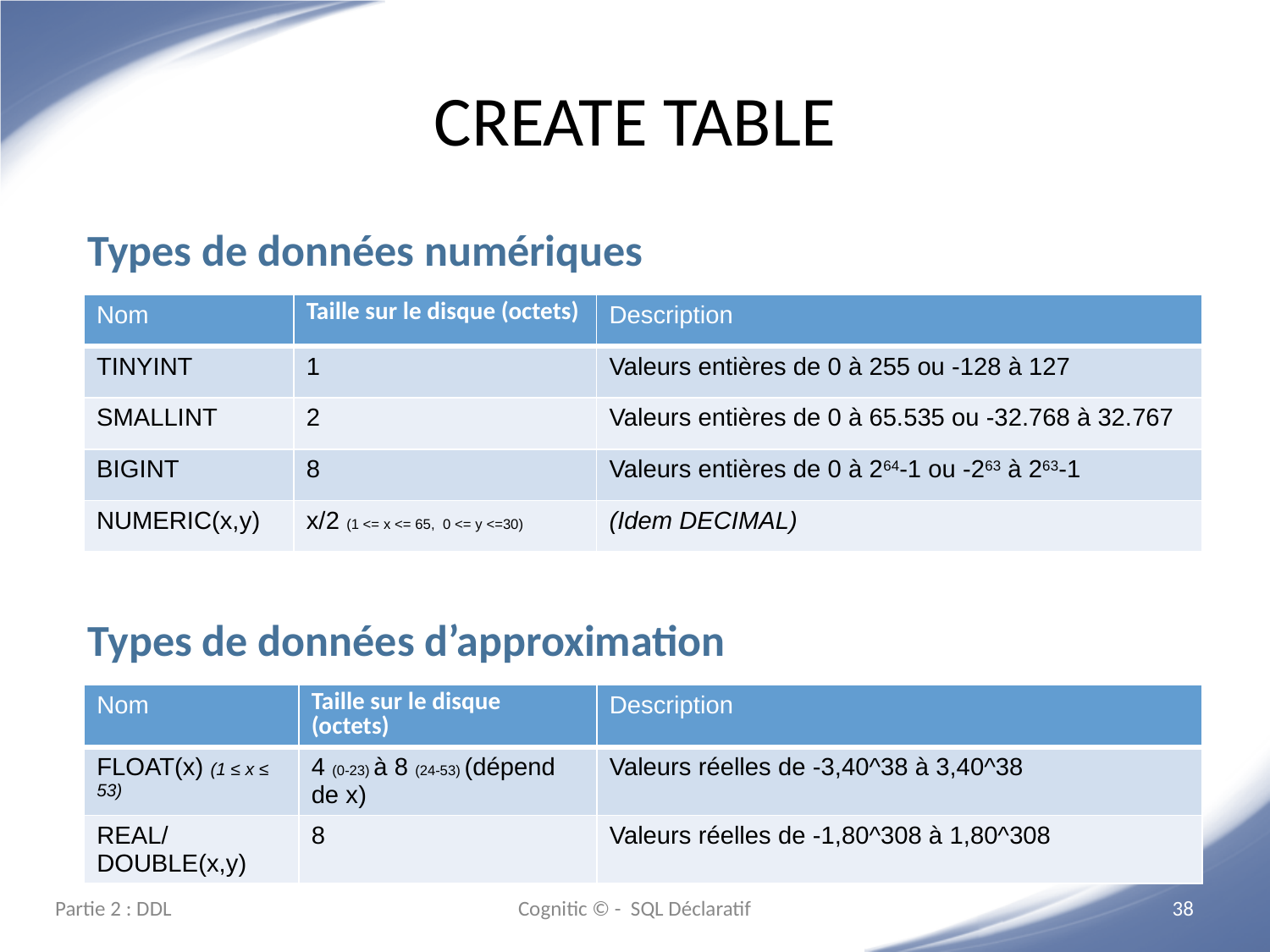

# CREATE TABLE
Types de données numériques
| Nom | Taille sur le disque (octets) | Description |
| --- | --- | --- |
| TINYINT | 1 | Valeurs entières de 0 à 255 ou -128 à 127 |
| SMALLINT | 2 | Valeurs entières de 0 à 65.535 ou -32.768 à 32.767 |
| BIGINT | 8 | Valeurs entières de 0 à 264-1 ou -263 à 263-1 |
| NUMERIC(x,y) | x/2 (1 <= x <= 65, 0 <= y <=30) | (Idem DECIMAL) |
Types de données d’approximation
| Nom | Taille sur le disque (octets) | Description |
| --- | --- | --- |
| FLOAT(x) (1 ≤ x ≤ 53) | 4 (0-23) à 8 (24-53) (dépend de x) | Valeurs réelles de -3,40^38 à 3,40^38 |
| REAL/DOUBLE(x,y) | 8 | Valeurs réelles de -1,80^308 à 1,80^308 |
Partie 2 : DDL
Cognitic © -  SQL Déclaratif
38